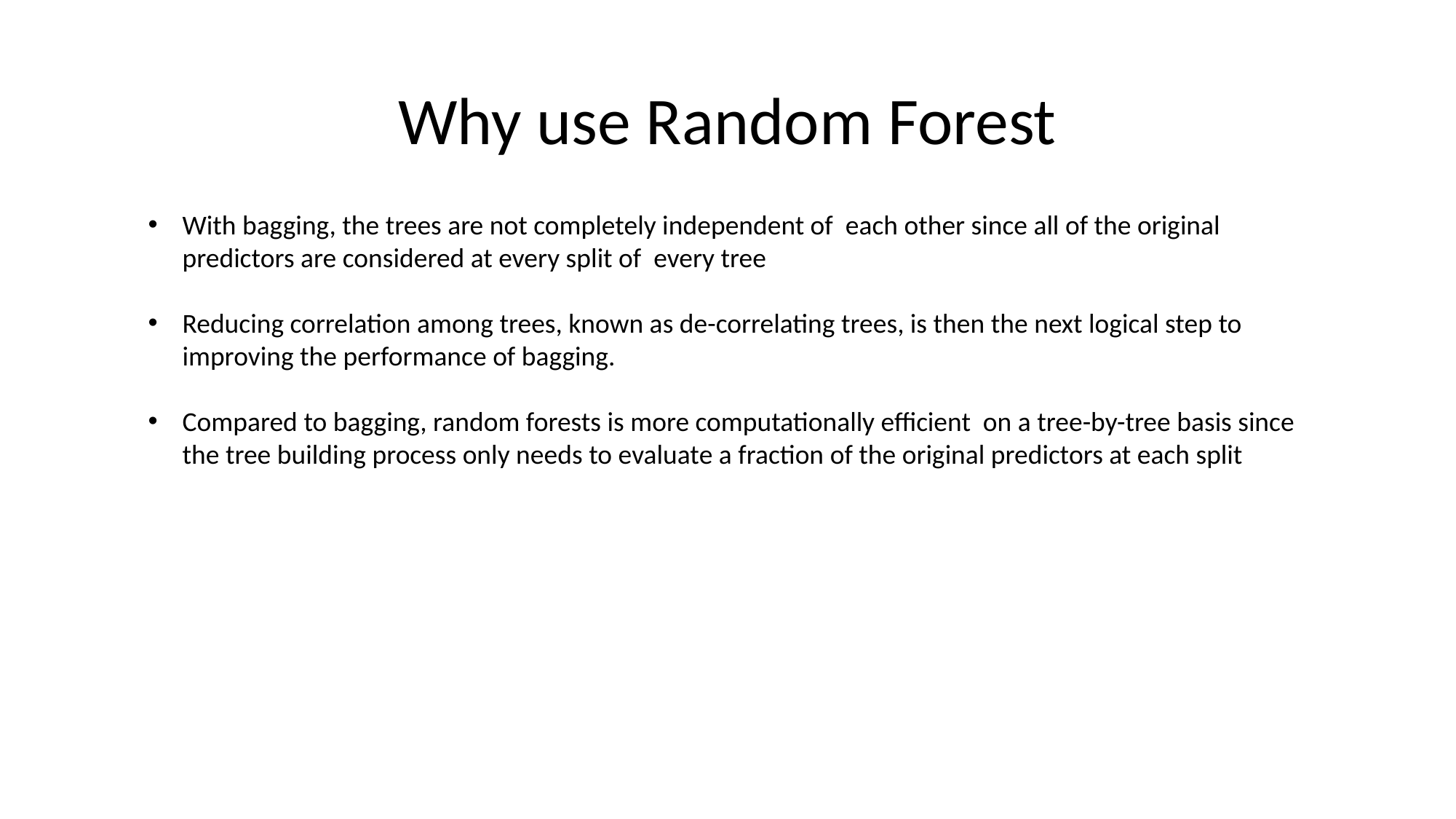

# Why use Random Forest
﻿With bagging, the trees are not completely independent of  each other since all of the original predictors are considered at every split of  every tree

﻿Reducing correlation among trees, known as de-correlating trees, is then the next logical step to  improving the performance of bagging.

﻿Compared to bagging, random forests is more computationally efficient  on a tree-by-tree basis since the tree building process only needs to evaluate a fraction of the original predictors at each split